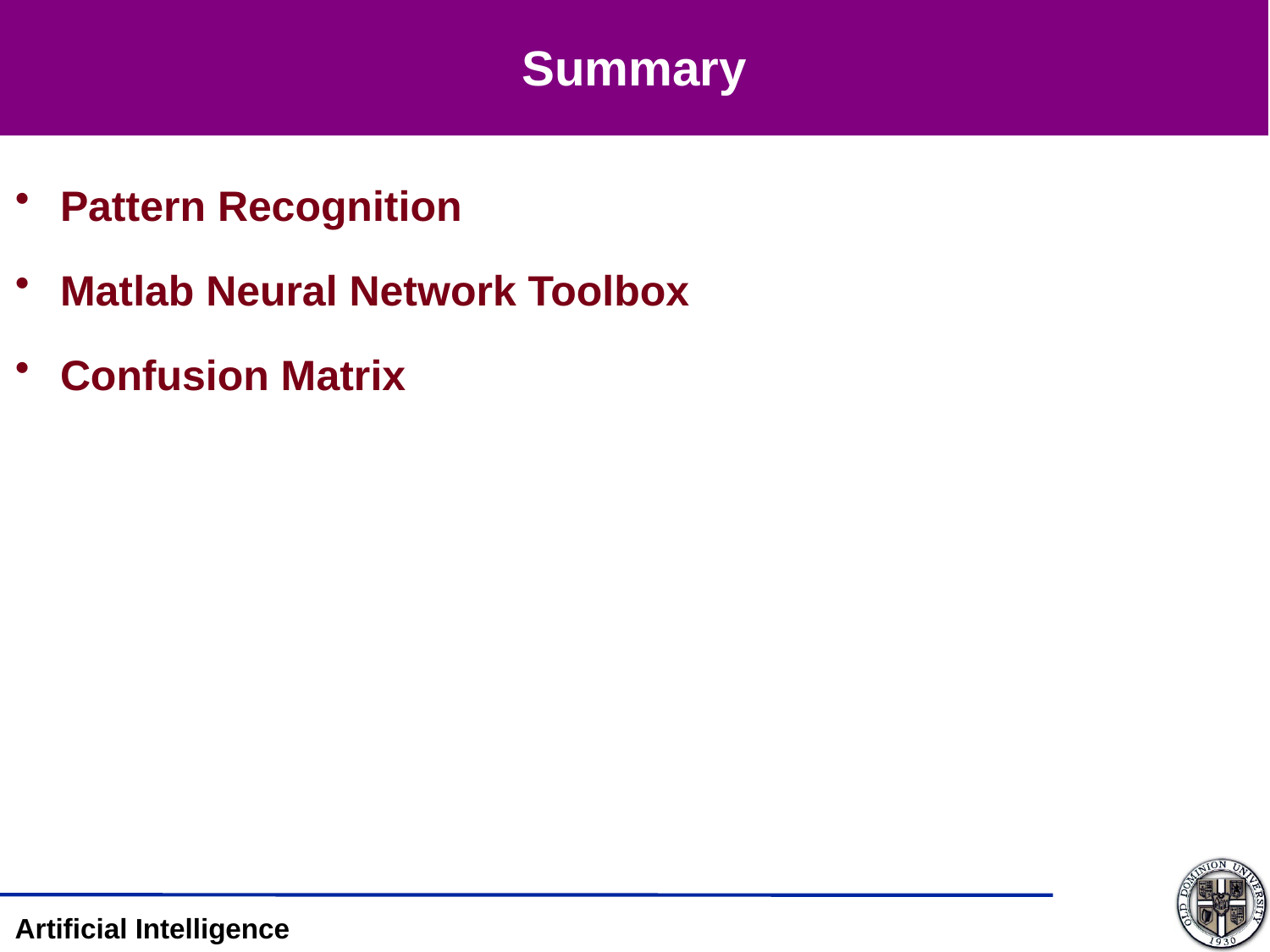

# Summary
Pattern Recognition
Matlab Neural Network Toolbox
Confusion Matrix